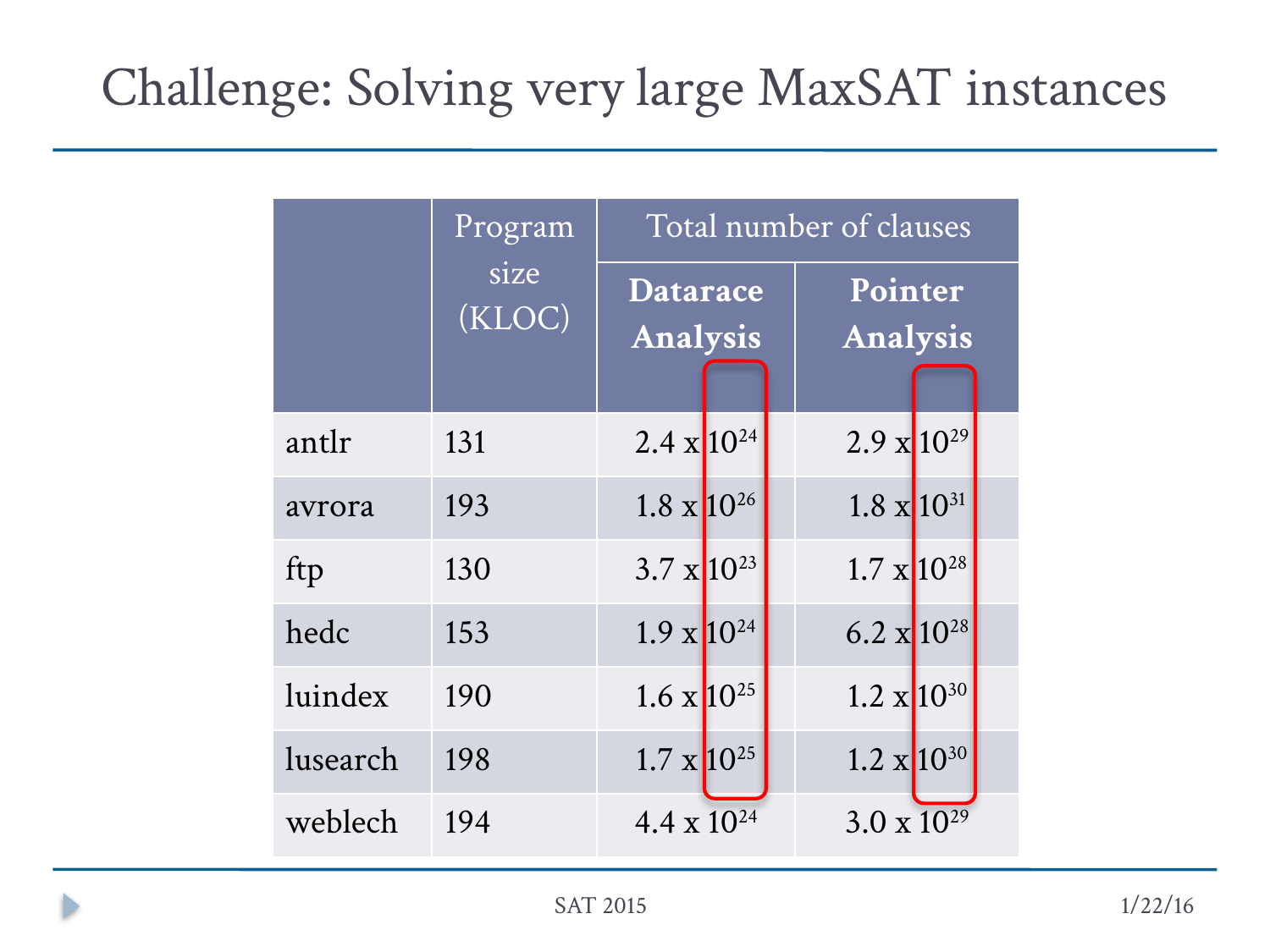

# Challenge: Solving very large MaxSAT instances
|  | Program size (KLOC) | Total number of clauses |  |
| --- | --- | --- | --- |
|  |  | Datarace Analysis | Pointer Analysis |
| antlr | 131 | 2.4 x 1024 | 2.9 x 1029 |
| avrora | 193 | 1.8 x 1026 | 1.8 x 1031 |
| ftp | 130 | 3.7 x 1023 | 1.7 x 1028 |
| hedc | 153 | 1.9 x 1024 | 6.2 x 1028 |
| luindex | 190 | 1.6 x 1025 | 1.2 x 1030 |
| lusearch | 198 | 1.7 x 1025 | 1.2 x 1030 |
| weblech | 194 | 4.4 x 1024 | 3.0 x 1029 |

SAT 2015
1/22/16